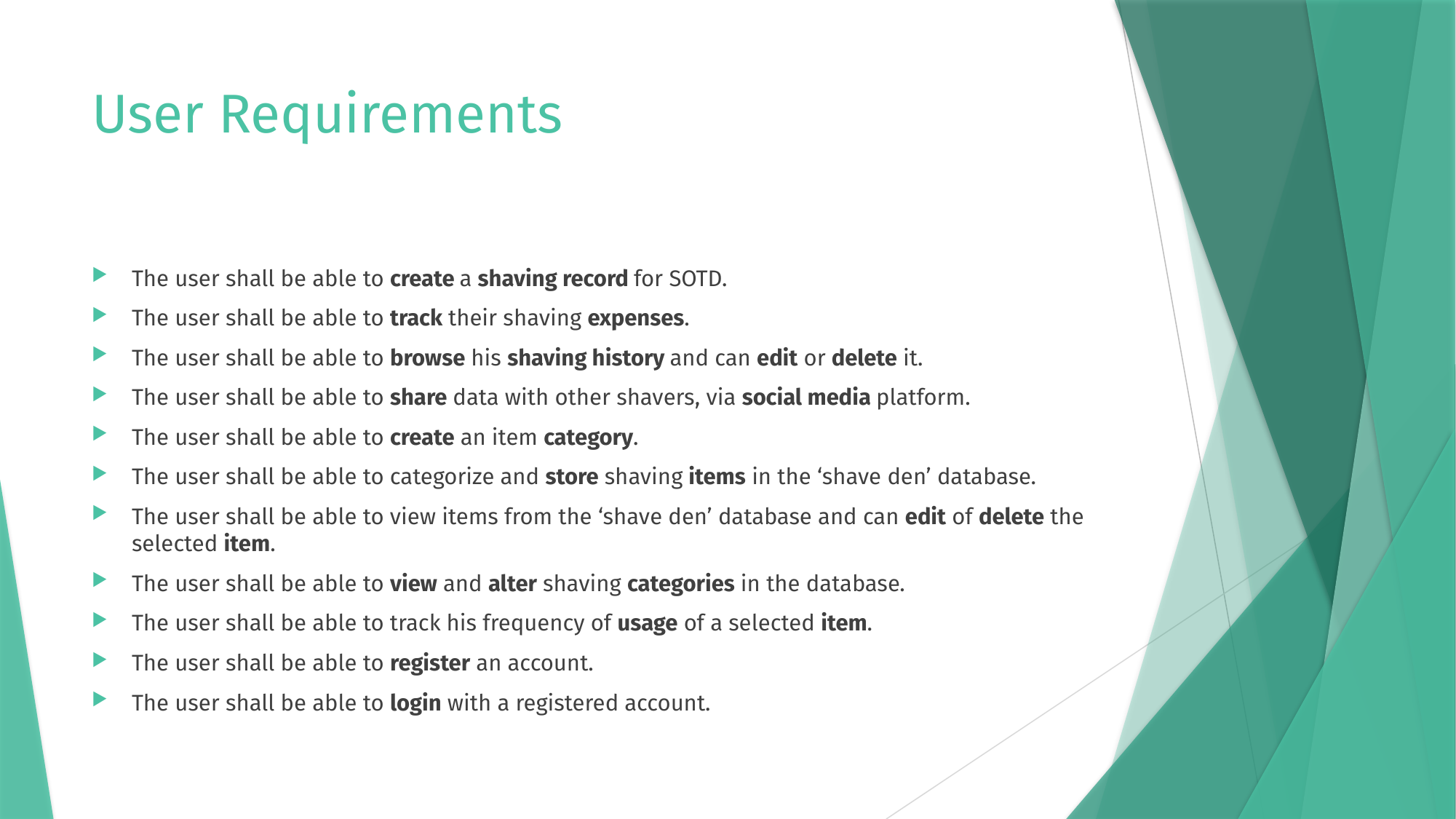

# User Requirements
The user shall be able to create a shaving record for SOTD.
The user shall be able to track their shaving expenses.
The user shall be able to browse his shaving history and can edit or delete it.
The user shall be able to share data with other shavers, via social media platform.
The user shall be able to create an item category.
The user shall be able to categorize and store shaving items in the ‘shave den’ database.
The user shall be able to view items from the ‘shave den’ database and can edit of delete the selected item.
The user shall be able to view and alter shaving categories in the database.
The user shall be able to track his frequency of usage of a selected item.
The user shall be able to register an account.
The user shall be able to login with a registered account.